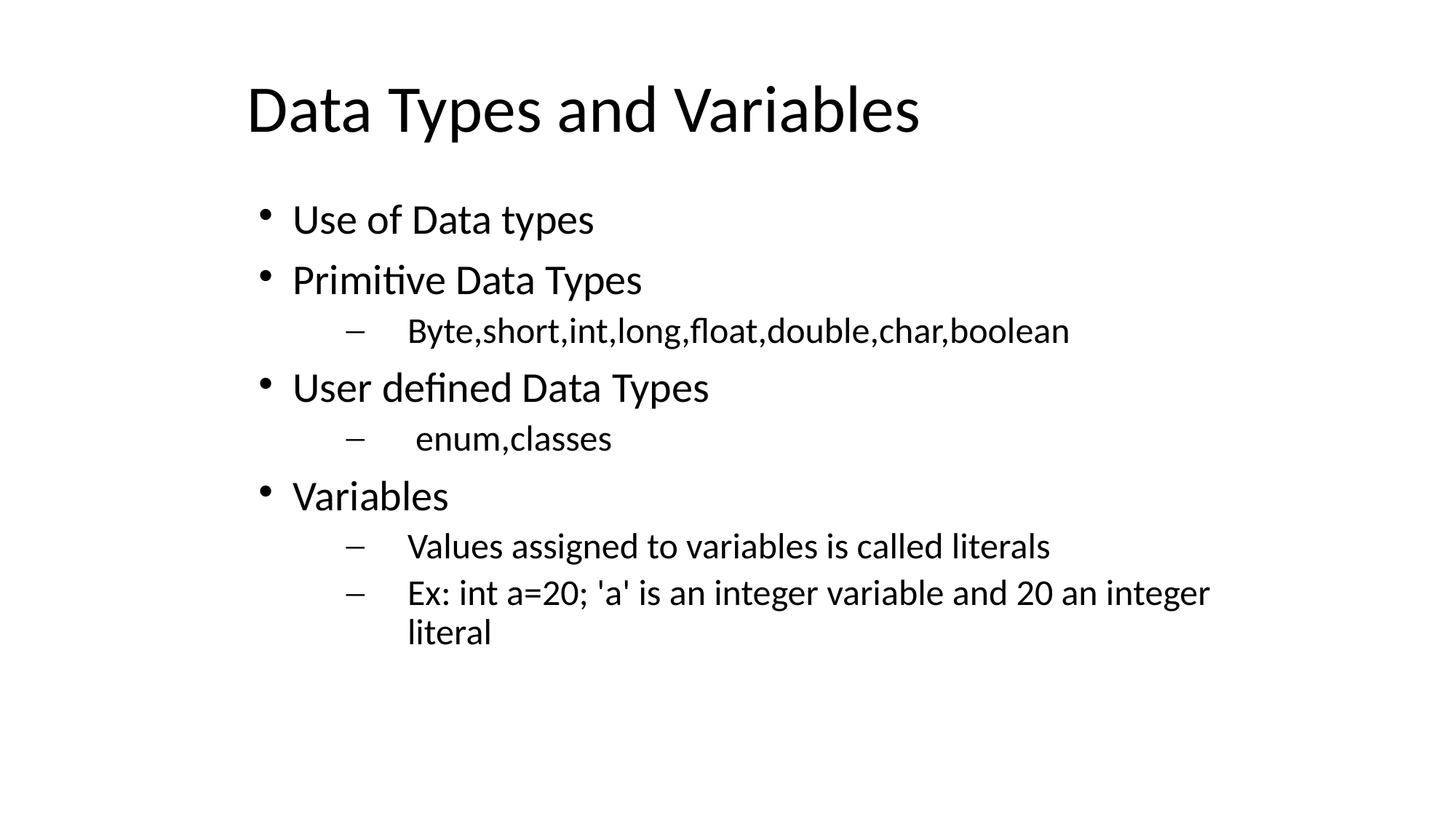

# Data Types and Variables
Use of Data types
Primitive Data Types
Byte,short,int,long,float,double,char,boolean
User defined Data Types
 enum,classes
Variables
Values assigned to variables is called literals
Ex: int a=20; 'a' is an integer variable and 20 an integer literal